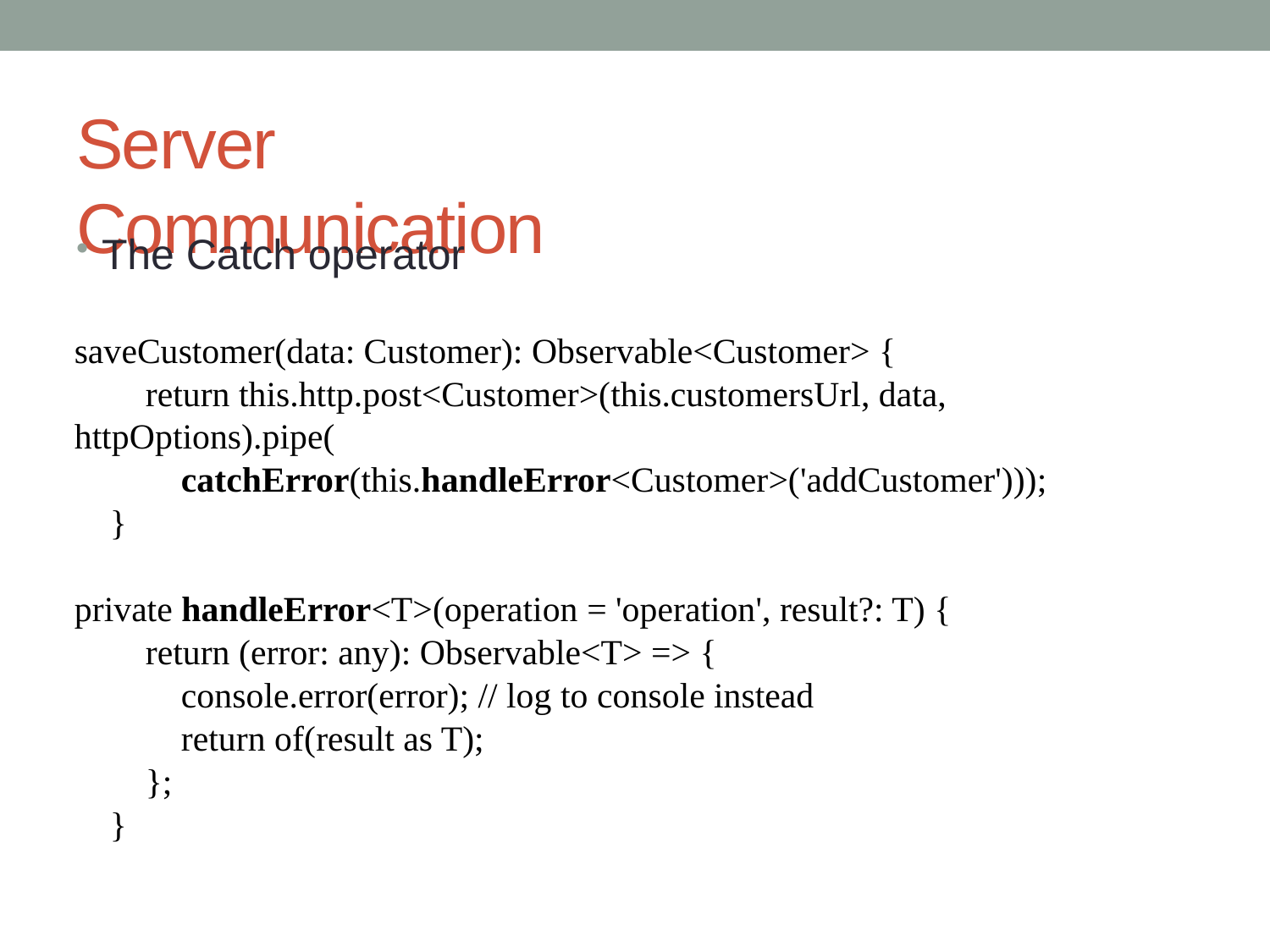

# Server Communication
The Catch operator

saveCustomer(data: Customer): Observable<Customer> {
        return this.http.post<Customer>(this.customersUrl, data, httpOptions).pipe(
            catchError(this.handleError<Customer>('addCustomer')));
    }

private handleError<T>(operation = 'operation', result?: T) {
        return (error: any): Observable<T> => {
            console.error(error); // log to console instead
            return of(result as T);
        };
    }